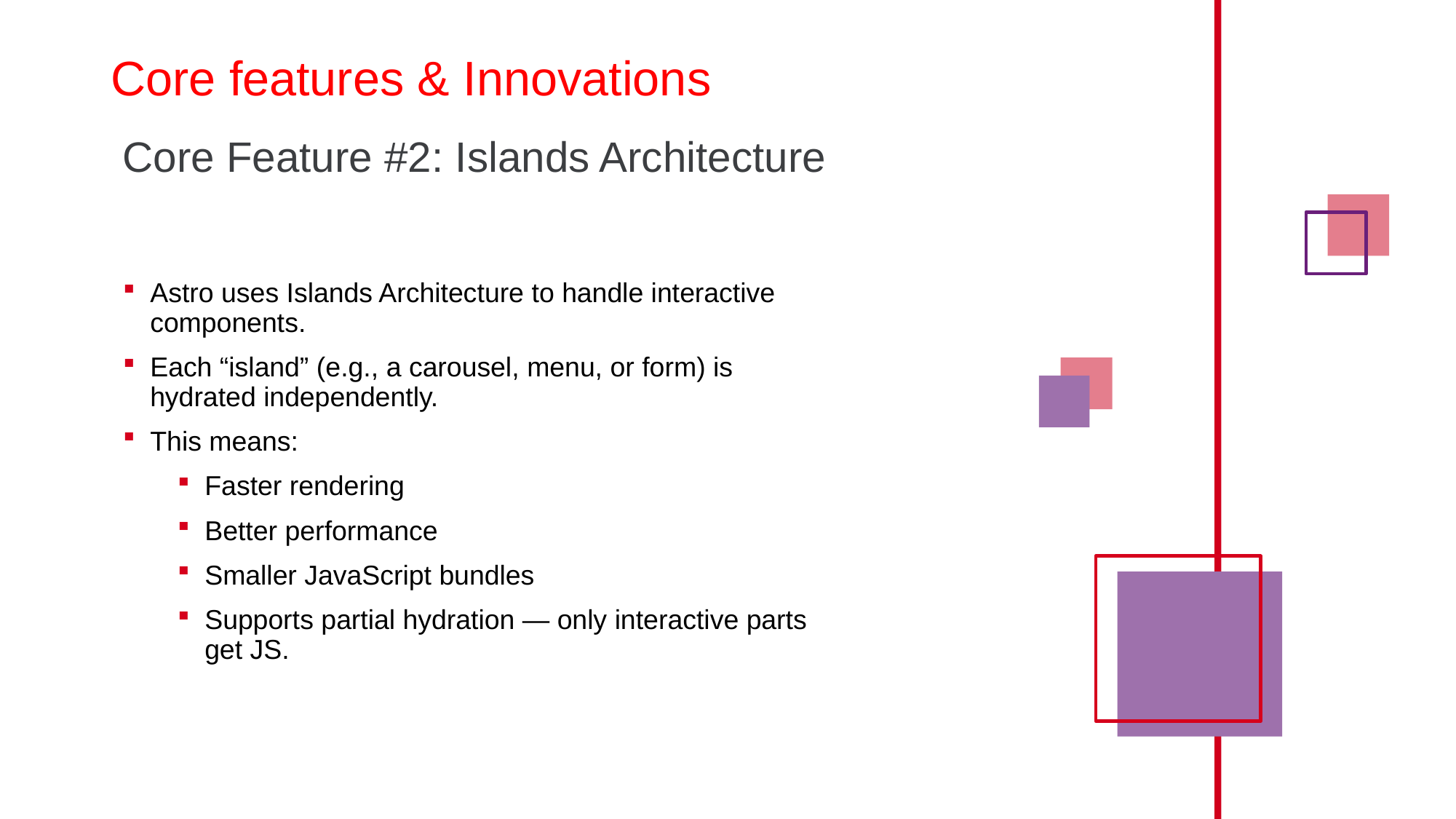

# Core features & Innovations
Core Feature #2: Islands Architecture

Astro uses Islands Architecture to handle interactive components.
Each “island” (e.g., a carousel, menu, or form) is hydrated independently.
This means:
Faster rendering
Better performance
Smaller JavaScript bundles
Supports partial hydration — only interactive parts get JS.